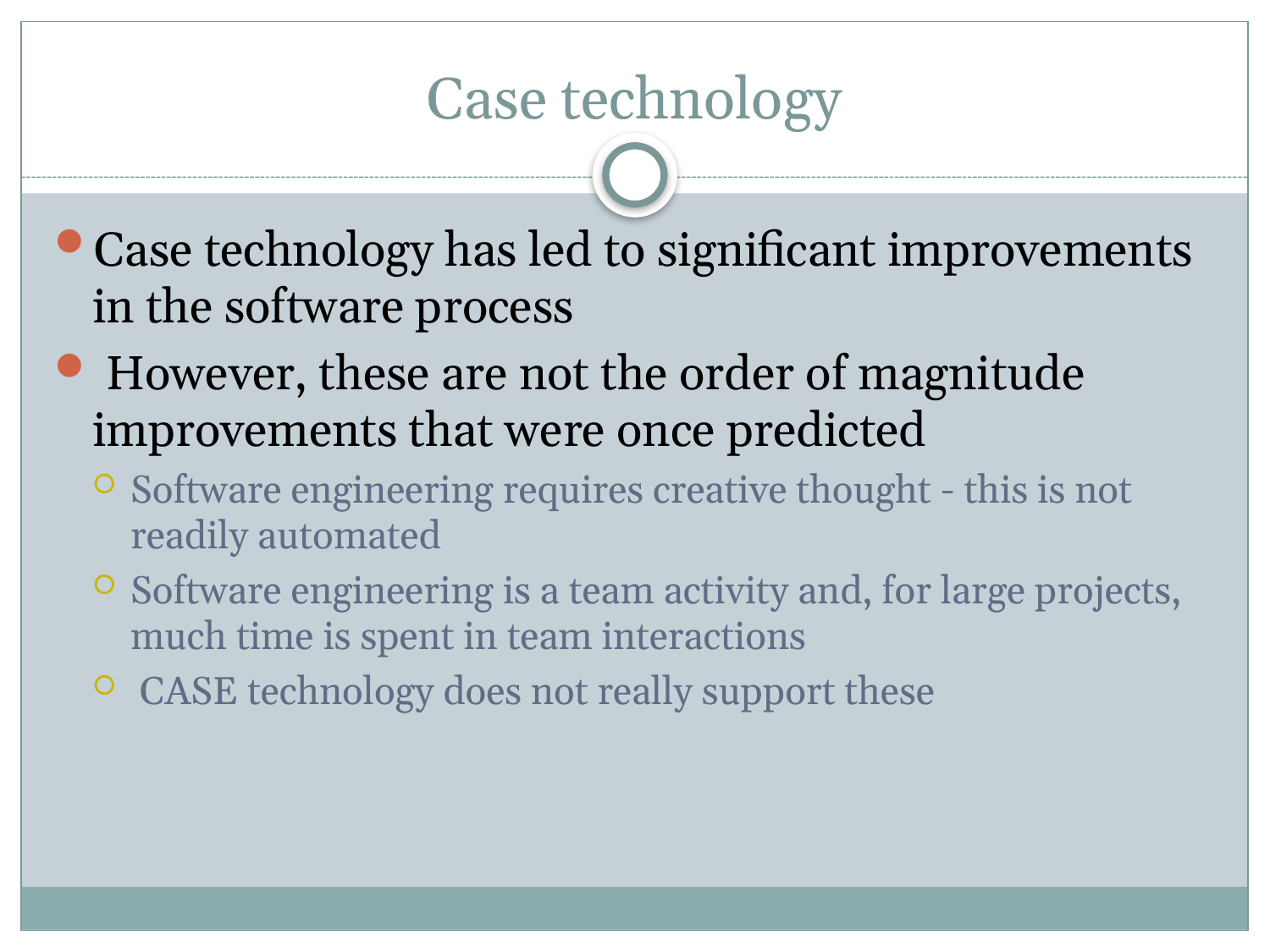

# Case technology
Case technology has led to significant improvements in the software process
 However, these are not the order of magnitude improvements that were once predicted
Software engineering requires creative thought - this is not readily automated
Software engineering is a team activity and, for large projects, much time is spent in team interactions
 CASE technology does not really support these